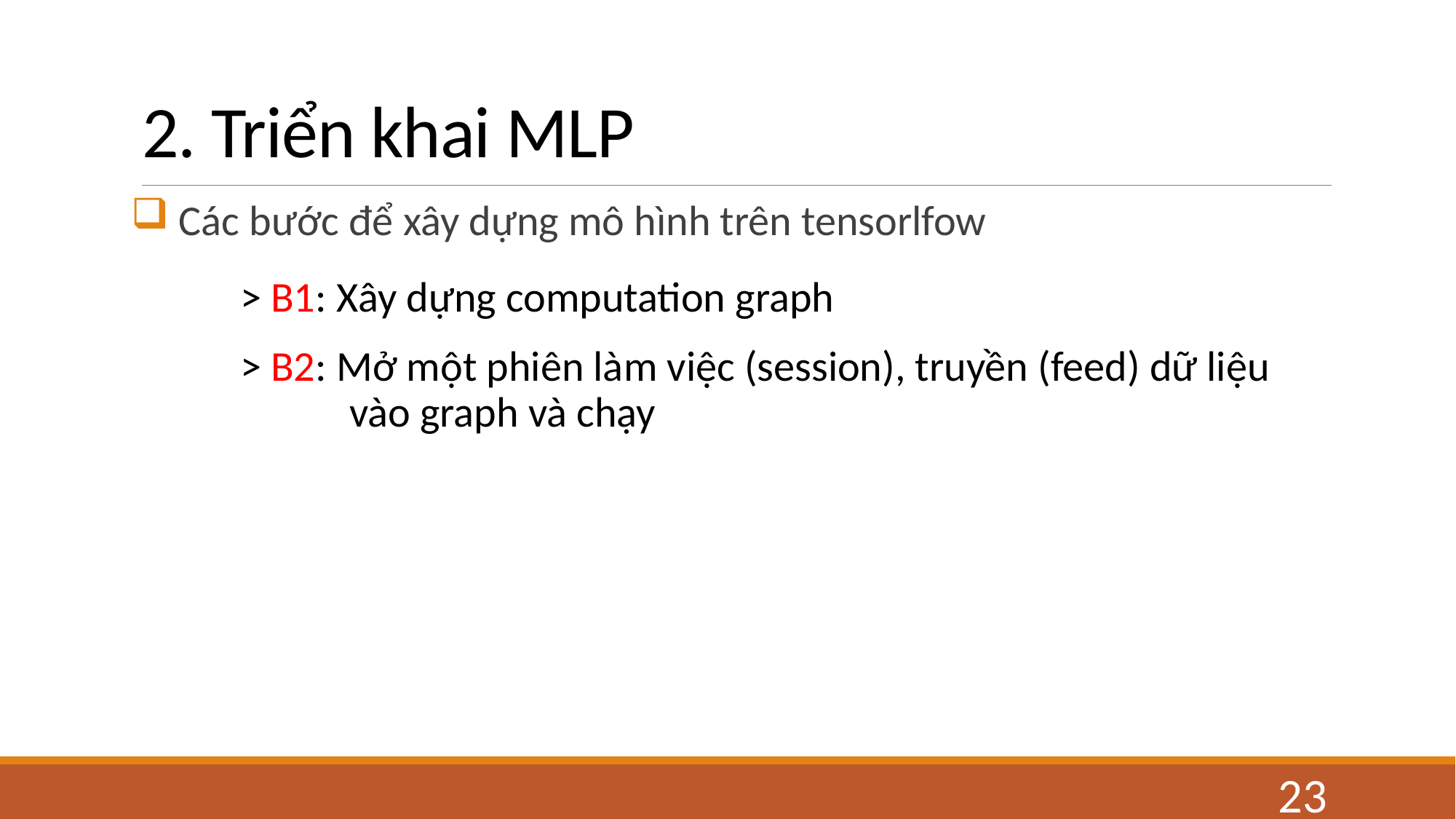

# 2. Triển khai MLP
 Các bước để xây dựng mô hình trên tensorlfow
	> B1: Xây dựng computation graph
	> B2: Mở một phiên làm việc (session), truyền (feed) dữ liệu 		vào graph và chạy
23